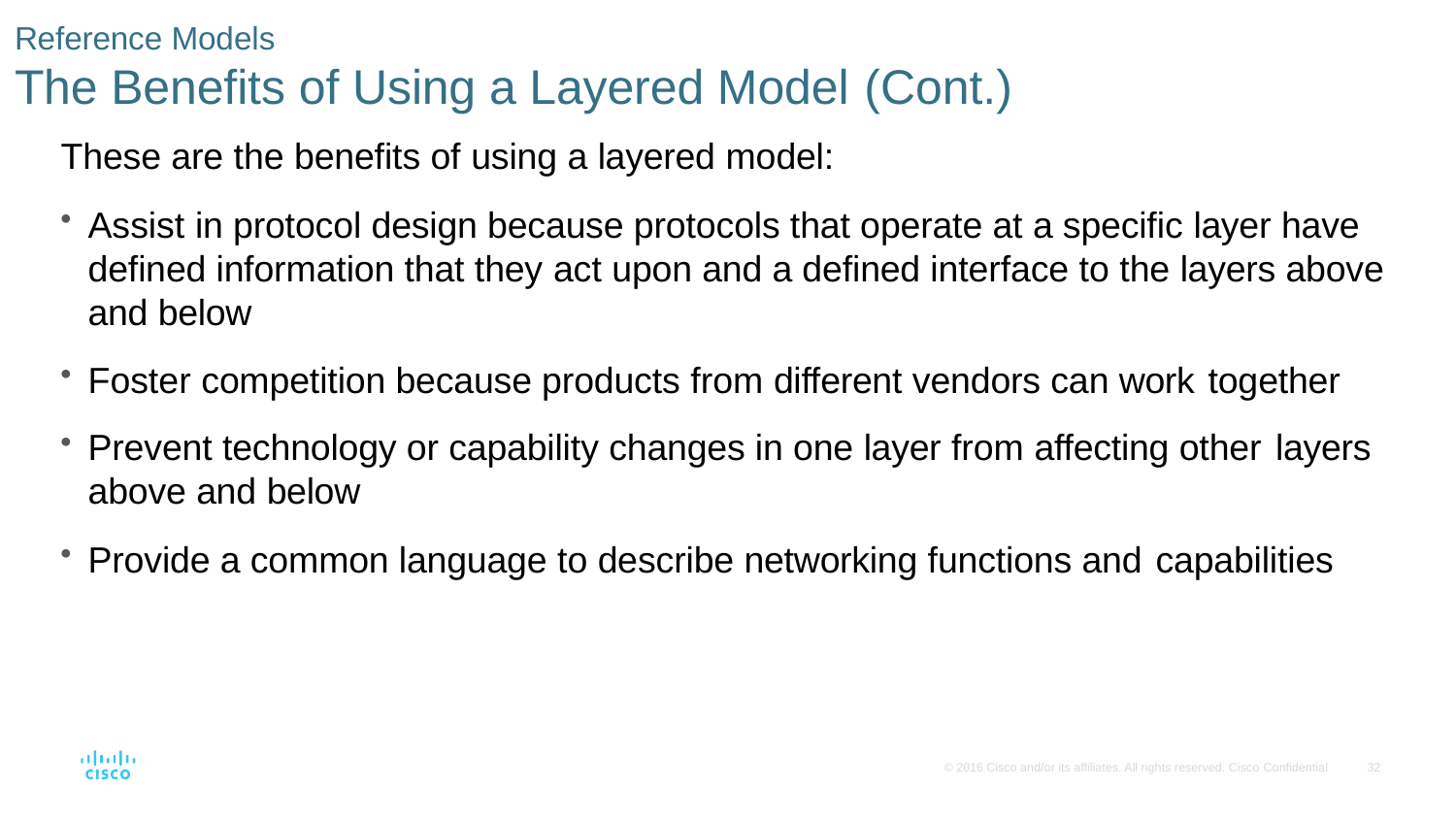

Reference Models
# The Benefits of Using a Layered Model (Cont.)
These are the benefits of using a layered model:
Assist in protocol design because protocols that operate at a specific layer have  defined information that they act upon and a defined interface to the layers above  and below
Foster competition because products from different vendors can work together
Prevent technology or capability changes in one layer from affecting other layers
above and below
Provide a common language to describe networking functions and capabilities
© 2016 Cisco and/or its affiliates. All rights reserved. Cisco Confidential
32